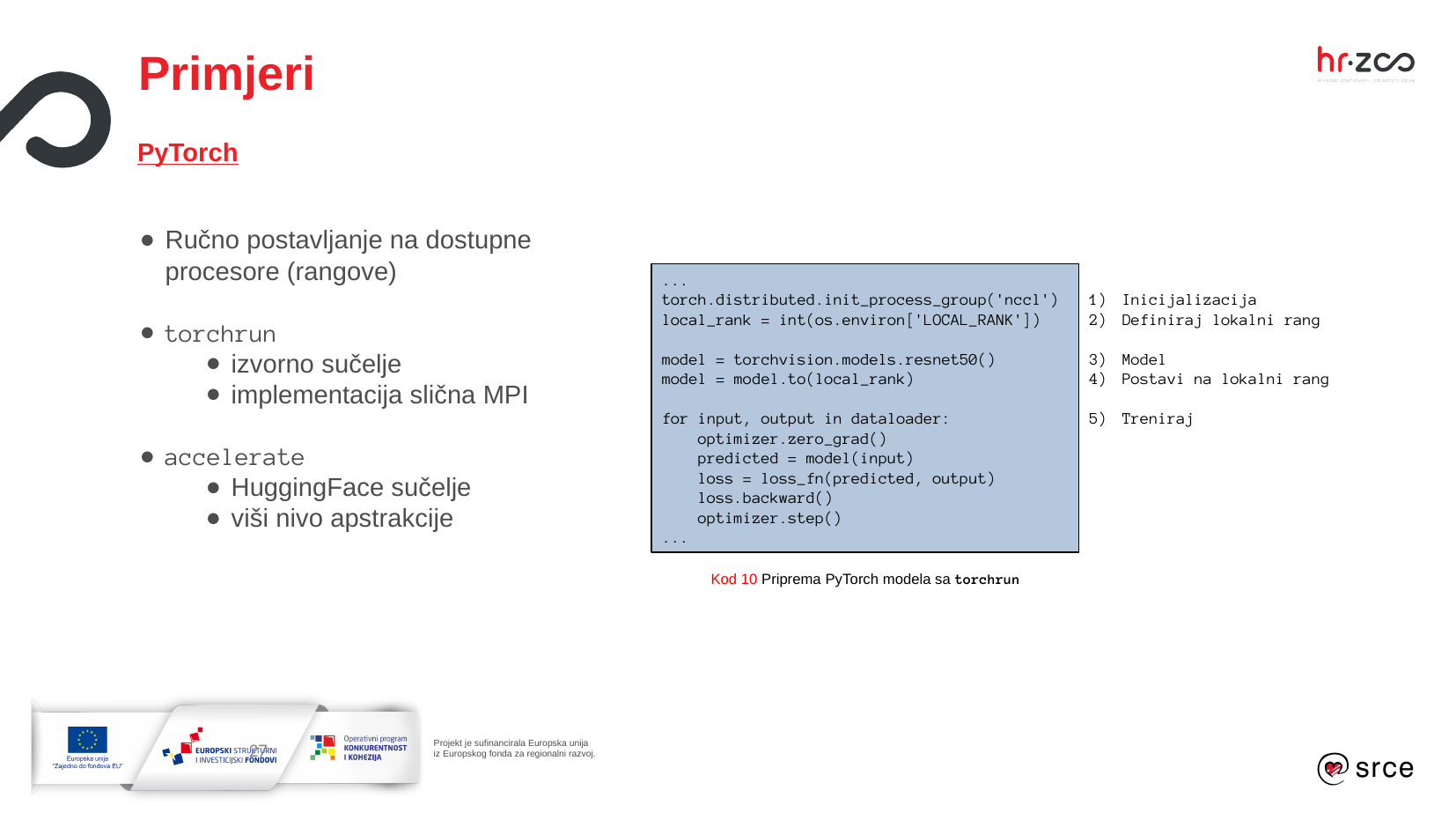

Primjeri
PyTorch
Ručno postavljanje na dostupne procesore (rangove)

torchrun
izvorno sučelje
implementacija slična MPI

accelerate
HuggingFace sučelje
viši nivo apstrakcije

Inicijalizacija
Definiraj lokalni rang

Model
Postavi na lokalni rang

Treniraj
...
torch.distributed.init_process_group('nccl')
local_rank = int(os.environ['LOCAL_RANK'])

model = torchvision.models.resnet50()
model = model.to(local_rank)

for input, output in dataloader:
    optimizer.zero_grad()
    predicted = model(input)
    loss = loss_fn(predicted, output)
    loss.backward()
    optimizer.step()
...
Kod 10 Priprema PyTorch modela sa torchrun
27